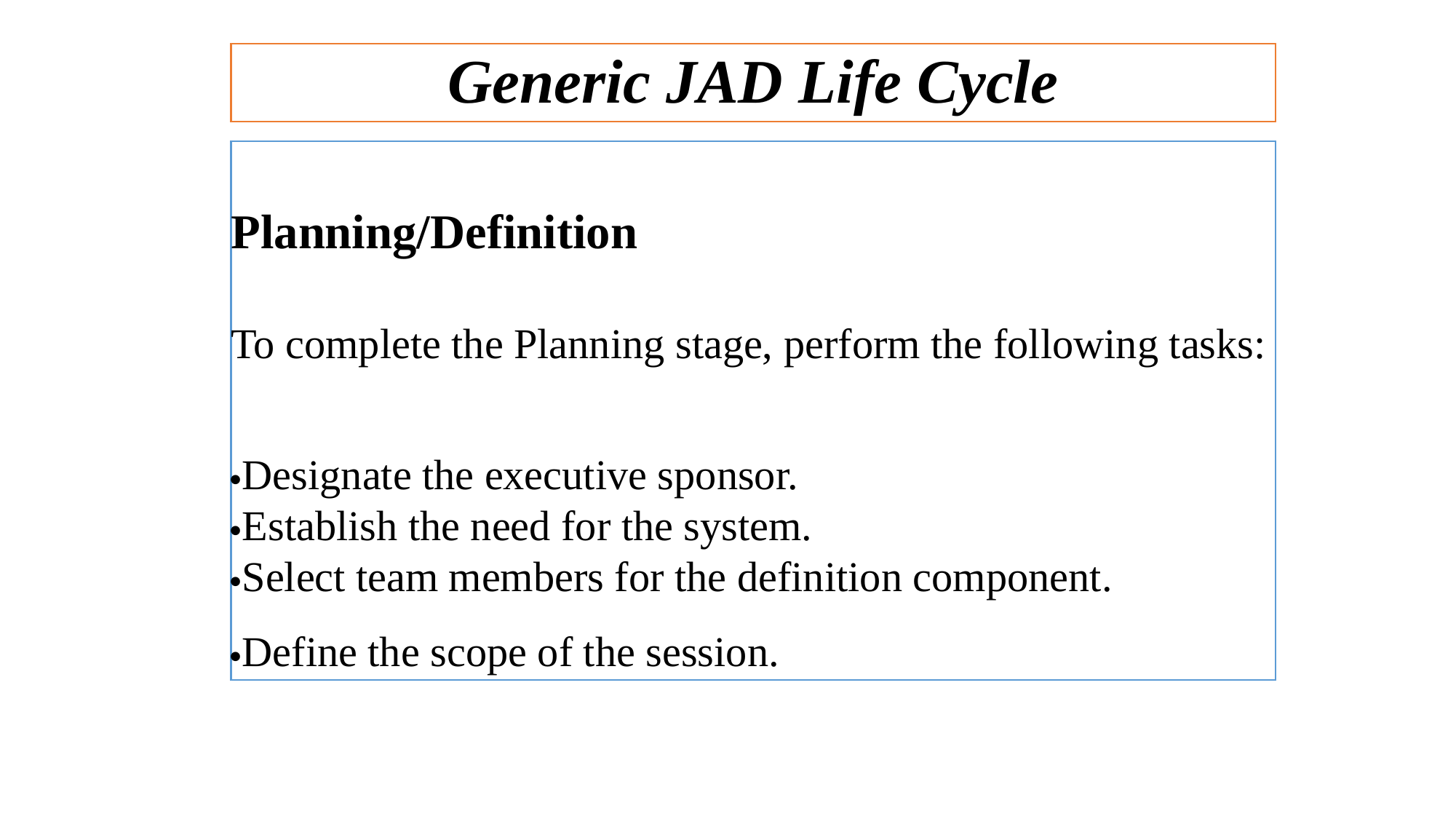

# Generic JAD Life Cycle

Planning/Definition

To complete the Planning stage, perform the following tasks:

•Designate the executive sponsor.
•Establish the need for the system.
•Select team members for the definition component.
•Define the scope of the session.